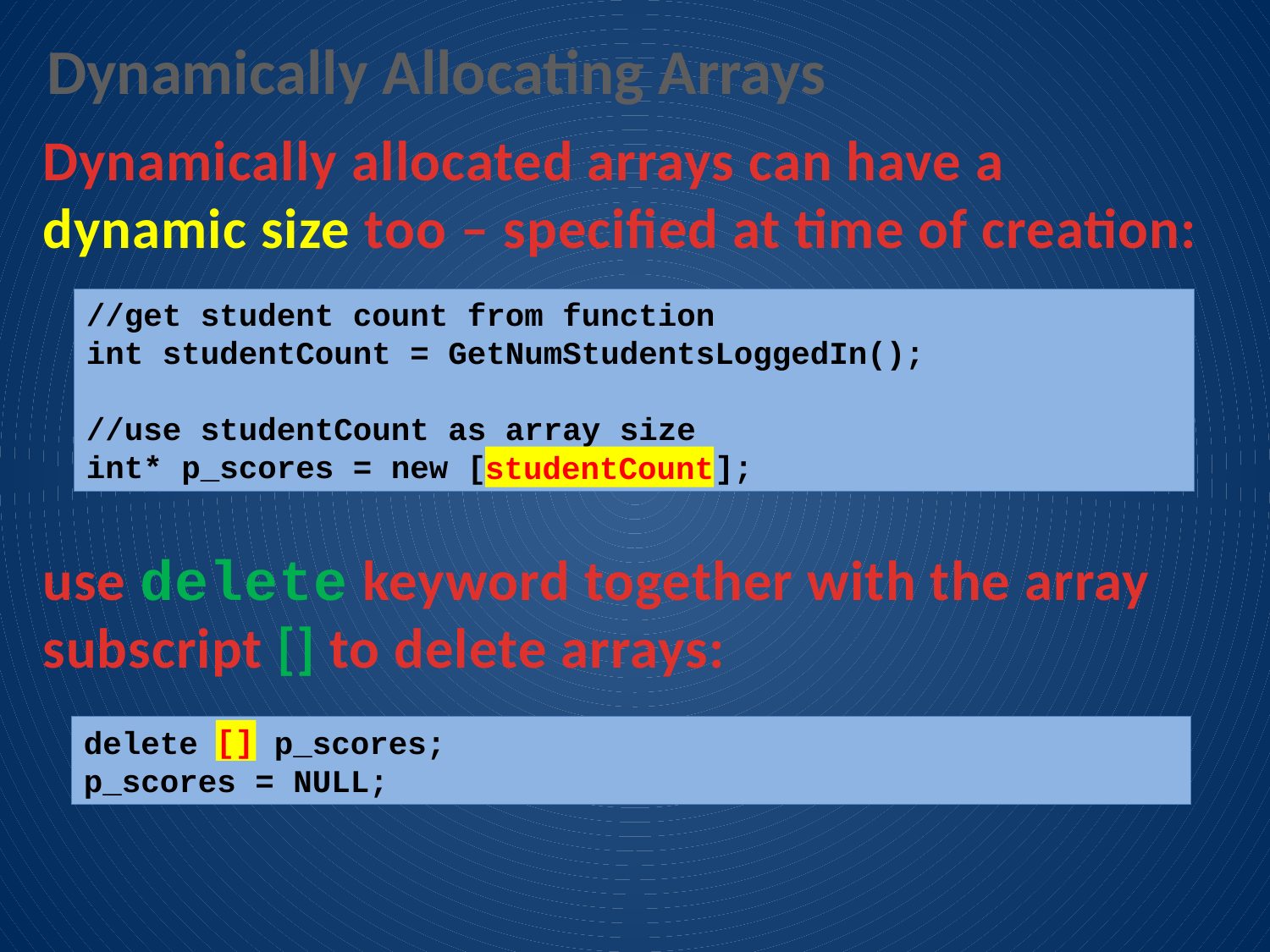

Dynamically Allocating Arrays
Dynamically allocated arrays can have a dynamic size too – specified at time of creation:
//get student count from function
int studentCount = GetNumStudentsLoggedIn();

//use studentCount as array size
int* p_scores = new [studentCount];
studentCount
use delete keyword together with the array subscript [] to delete arrays:
delete [] p_scores;
p_scores = NULL;
[]